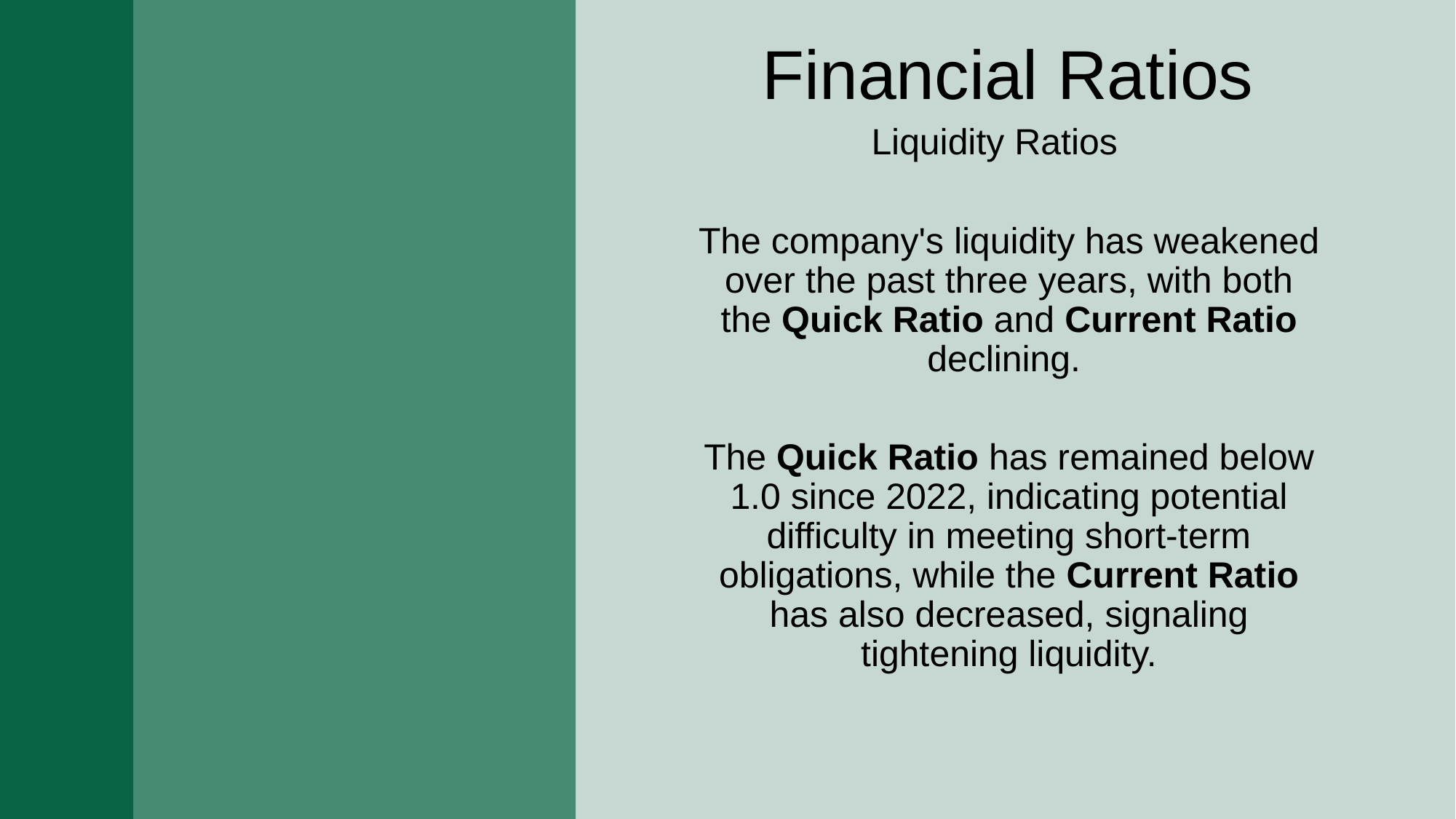

Financial Ratios
Liquidity Ratios
The company's liquidity has weakened over the past three years, with both the Quick Ratio and Current Ratio declining.
The Quick Ratio has remained below 1.0 since 2022, indicating potential difficulty in meeting short-term obligations, while the Current Ratio has also decreased, signaling tightening liquidity.